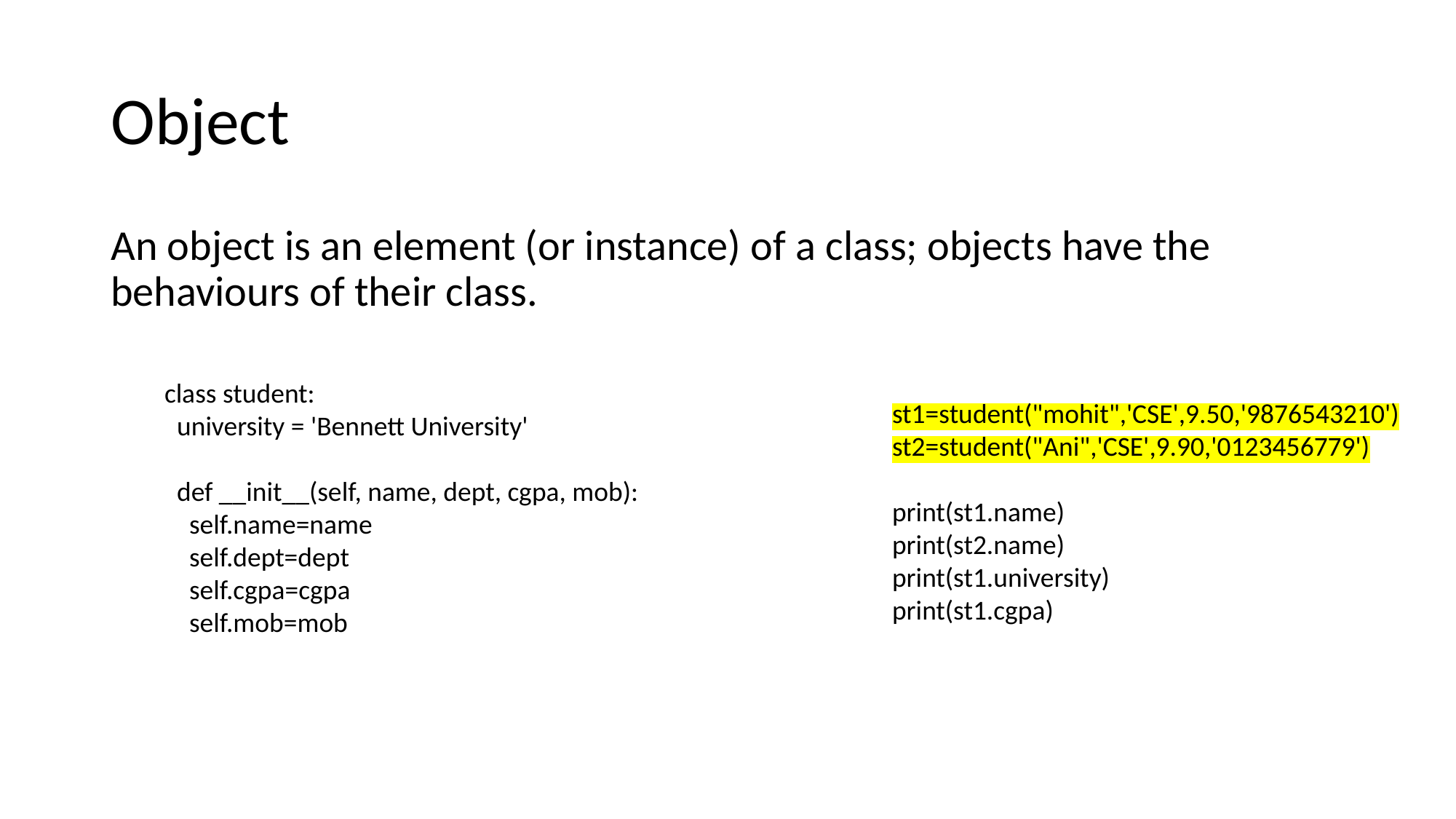

# Object
An object is an element (or instance) of a class; objects have the behaviours of their class.
class student:
  university = 'Bennett University'

  def __init__(self, name, dept, cgpa, mob):
    self.name=name
    self.dept=dept
    self.cgpa=cgpa
    self.mob=mob
st1=student("mohit",'CSE',9.50,'9876543210')
st2=student("Ani",'CSE',9.90,'0123456779')

print(st1.name)
print(st2.name)
print(st1.university)
print(st1.cgpa)